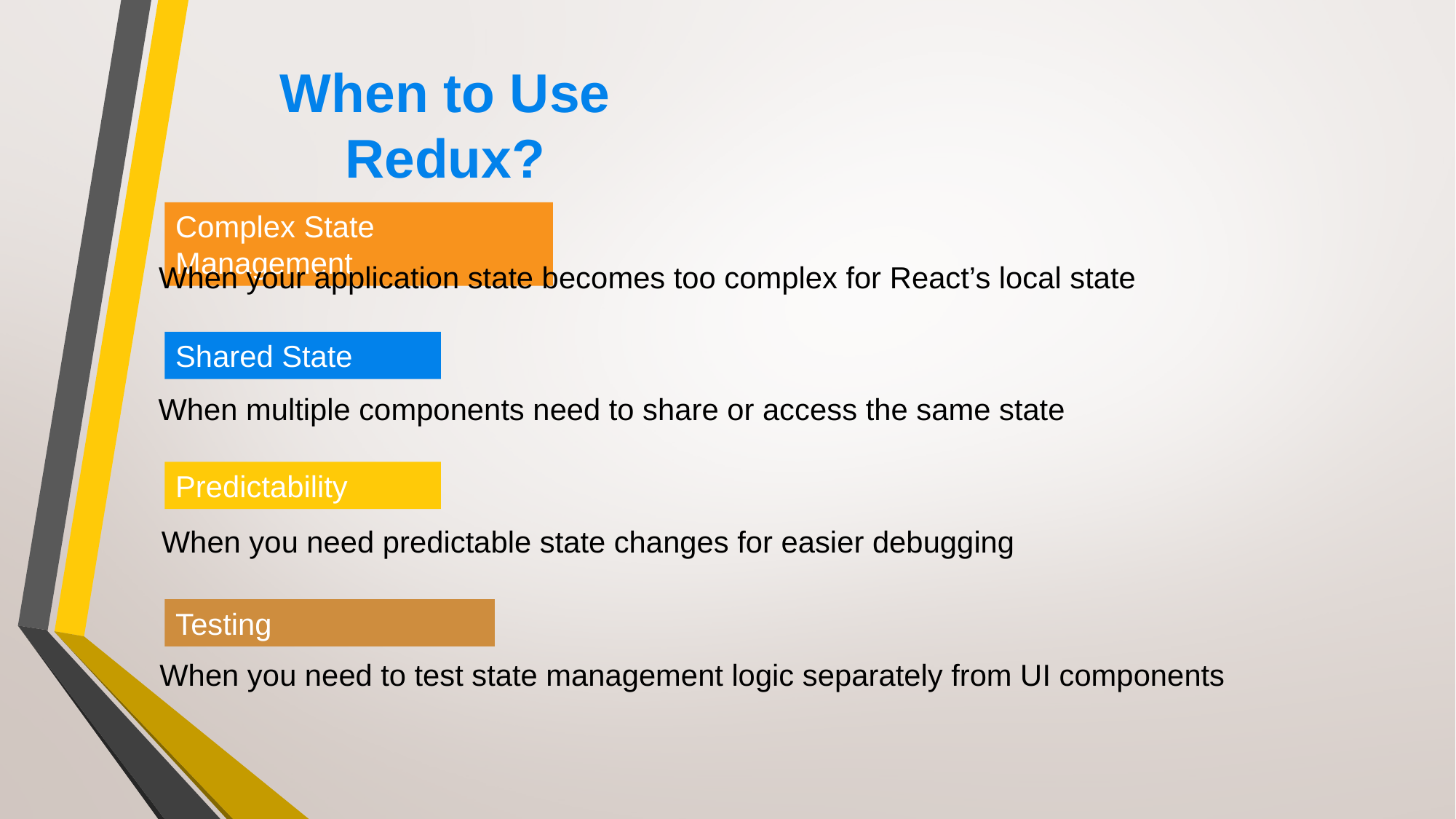

# When to Use Redux?
Complex State Management
When your application state becomes too complex for React’s local state
Shared State
When multiple components need to share or access the same state
Predictability
When you need predictable state changes for easier debugging
Testing
When you need to test state management logic separately from UI components